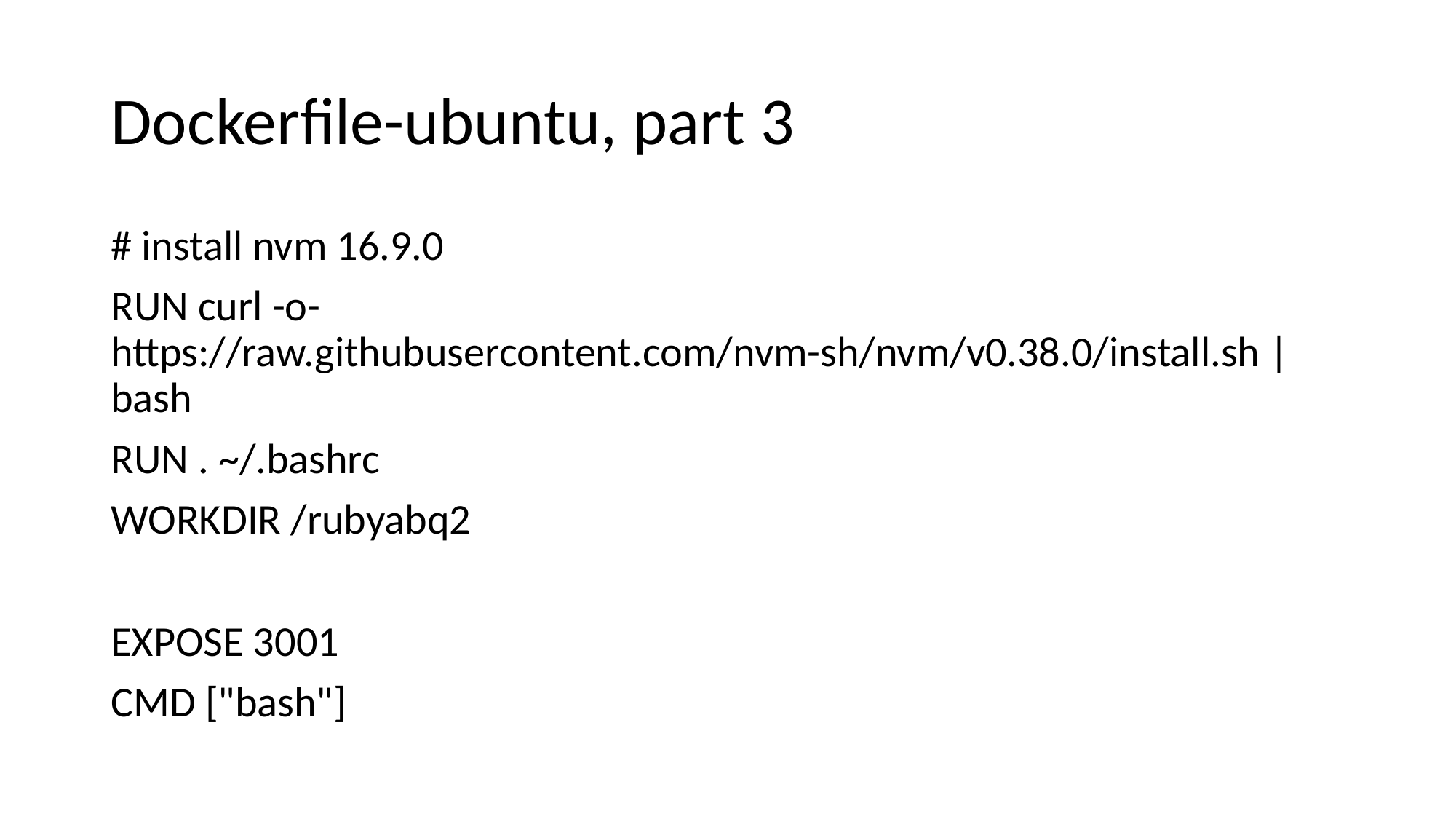

# Dockerfile-ubuntu, part 3
# install nvm 16.9.0
RUN curl -o- https://raw.githubusercontent.com/nvm-sh/nvm/v0.38.0/install.sh | bash
RUN . ~/.bashrc
WORKDIR /rubyabq2

EXPOSE 3001
CMD ["bash"]